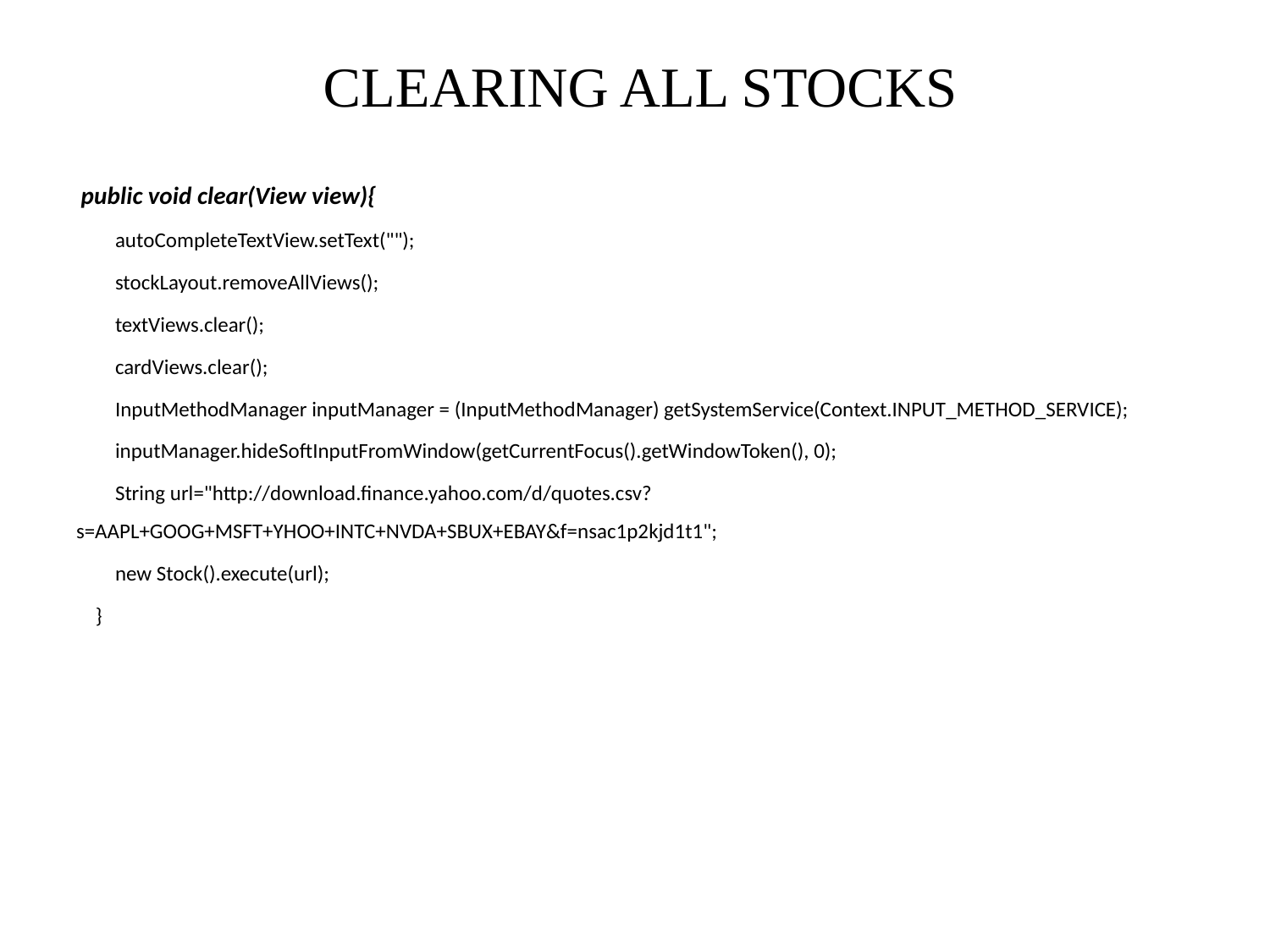

# CLEARING ALL STOCKS
 public void clear(View view){
        autoCompleteTextView.setText("");
        stockLayout.removeAllViews();
        textViews.clear();
        cardViews.clear();
        InputMethodManager inputManager = (InputMethodManager) getSystemService(Context.INPUT_METHOD_SERVICE);
        inputManager.hideSoftInputFromWindow(getCurrentFocus().getWindowToken(), 0);
        String url="http://download.finance.yahoo.com/d/quotes.csv?s=AAPL+GOOG+MSFT+YHOO+INTC+NVDA+SBUX+EBAY&f=nsac1p2kjd1t1";
        new Stock().execute(url);
    }